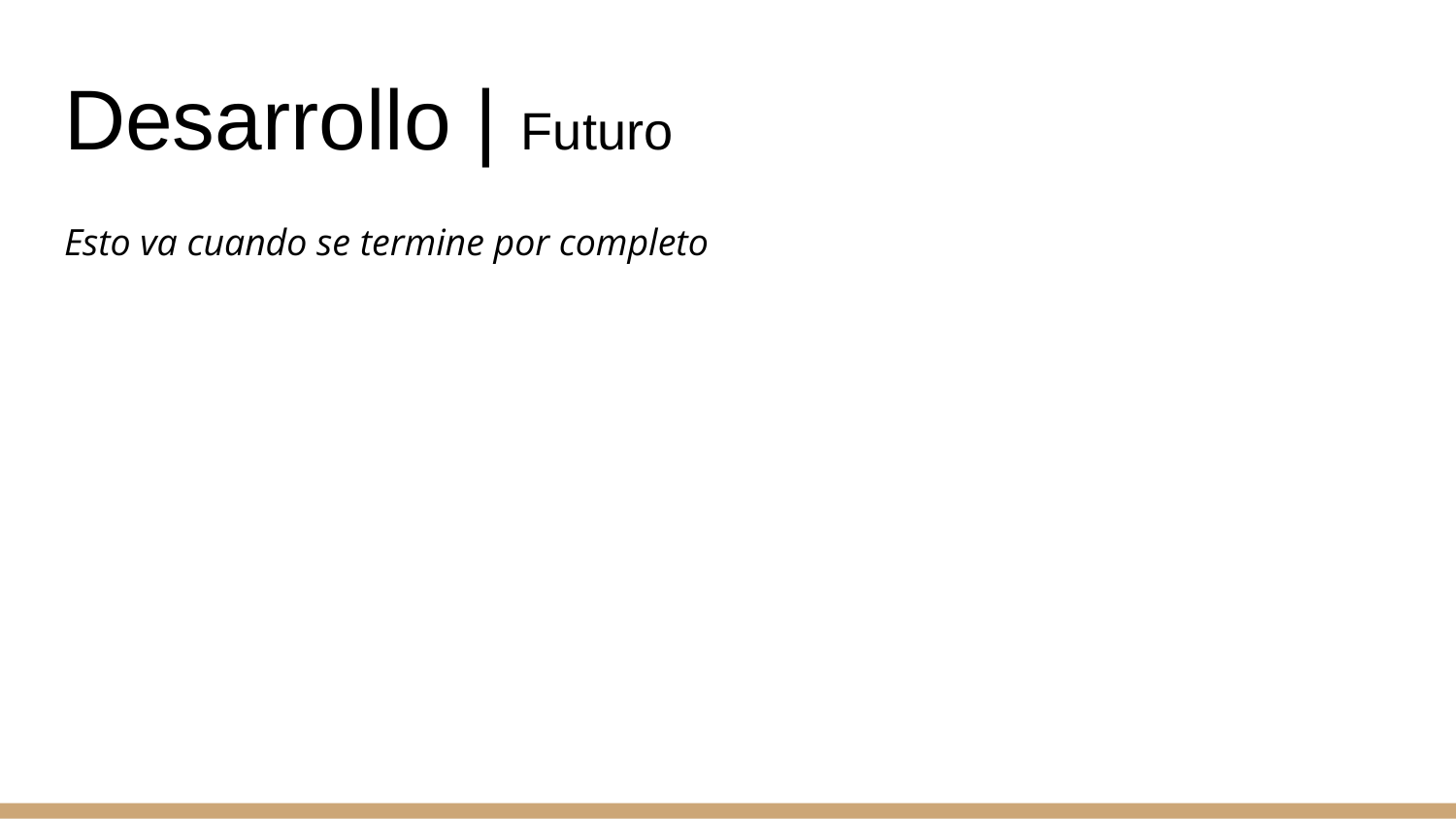

# Desarrollo | Futuro
Esto va cuando se termine por completo